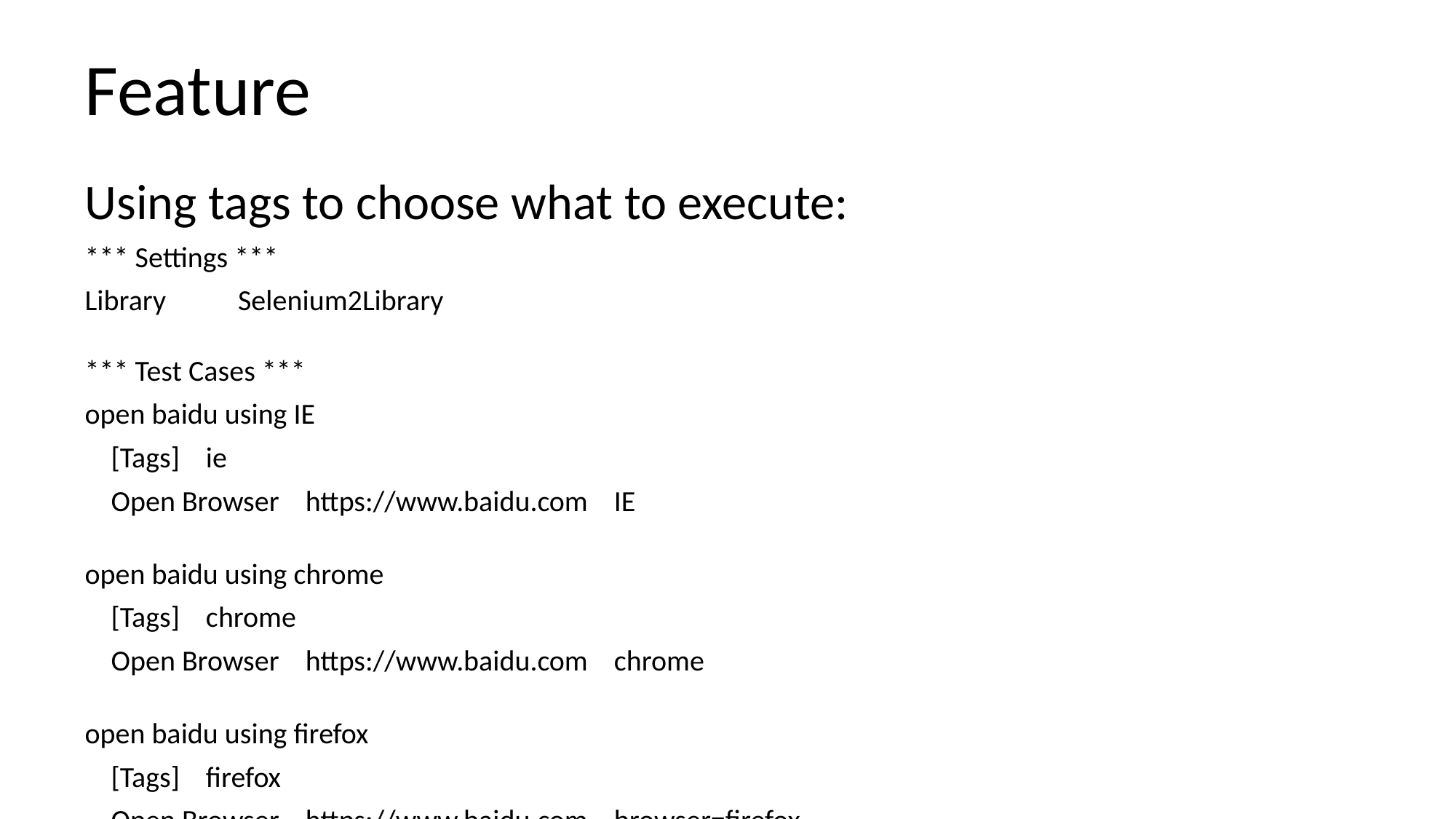

# Feature
Using tags to choose what to execute:
*** Settings ***
Library           Selenium2Library

*** Test Cases ***
open baidu using IE
    [Tags]    ie
    Open Browser    https://www.baidu.com    IE

open baidu using chrome
    [Tags]    chrome
    Open Browser    https://www.baidu.com    chrome

open baidu using firefox
    [Tags]    firefox
    Open Browser    https://www.baidu.com    browser=firefox